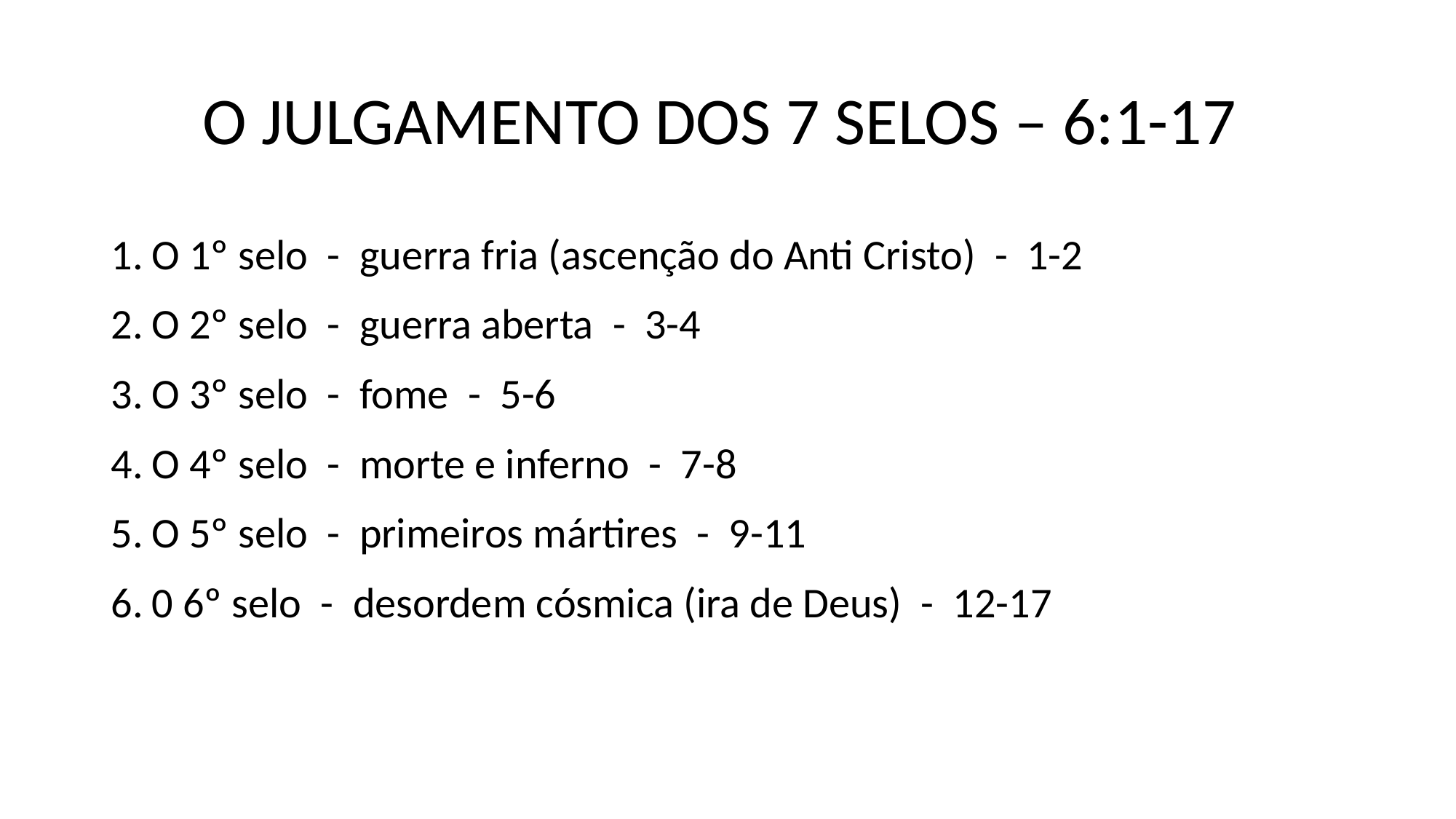

# O JULGAMENTO DOS 7 SELOS – 6:1-17
O 1º selo  -  guerra fria (ascenção do Anti Cristo)  -  1-2
O 2º selo  -  guerra aberta  -  3-4
O 3º selo  -  fome  -  5-6
O 4º selo  -  morte e inferno  -  7-8
O 5º selo  -  primeiros mártires  -  9-11
0 6º selo  -  desordem cósmica (ira de Deus)  -  12-17